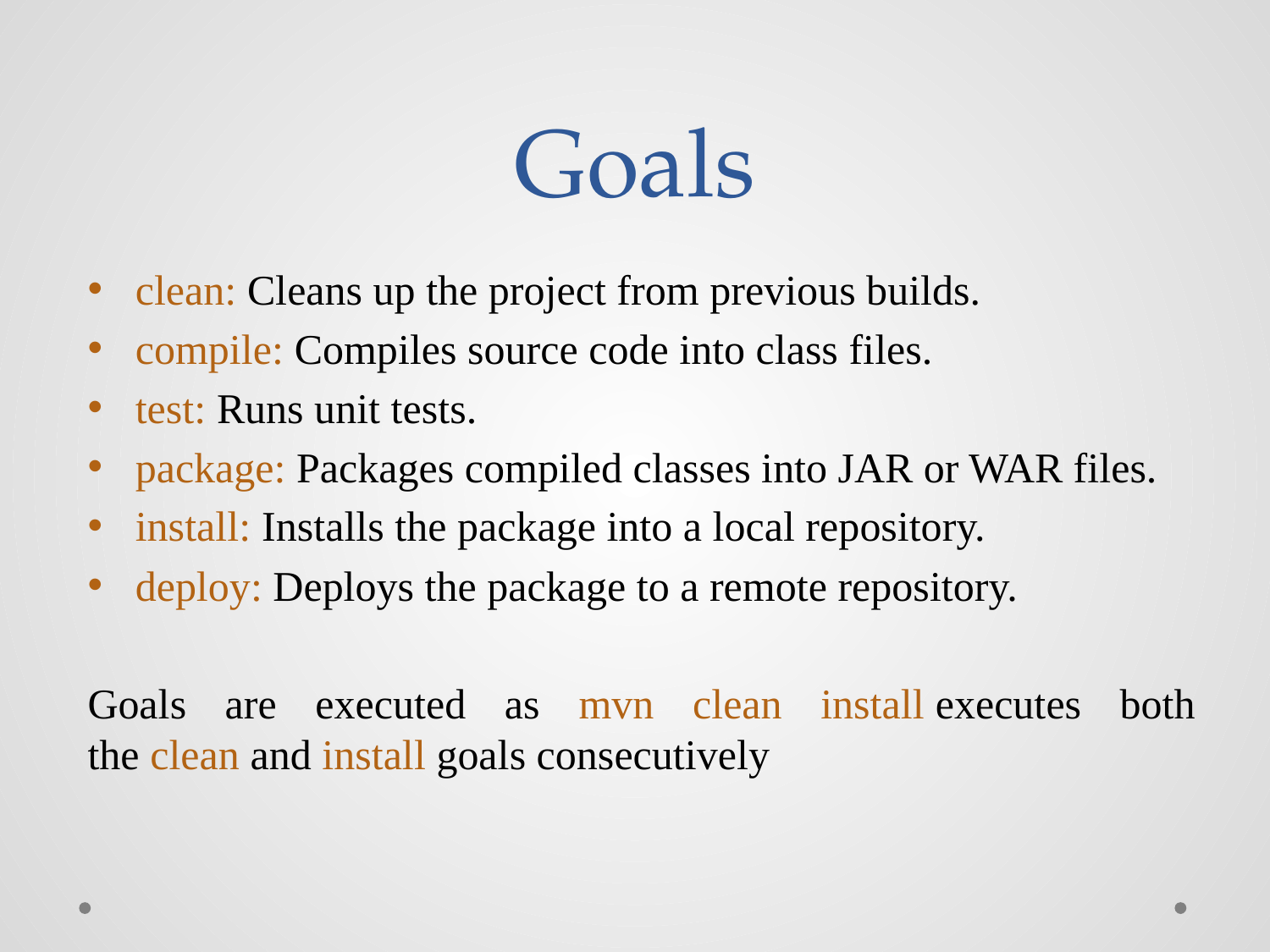

# Goals
clean: Cleans up the project from previous builds.
compile: Compiles source code into class files.
test: Runs unit tests.
package: Packages compiled classes into JAR or WAR files.
install: Installs the package into a local repository.
deploy: Deploys the package to a remote repository.

Goals are executed as mvn clean install executes both the clean and install goals consecutively